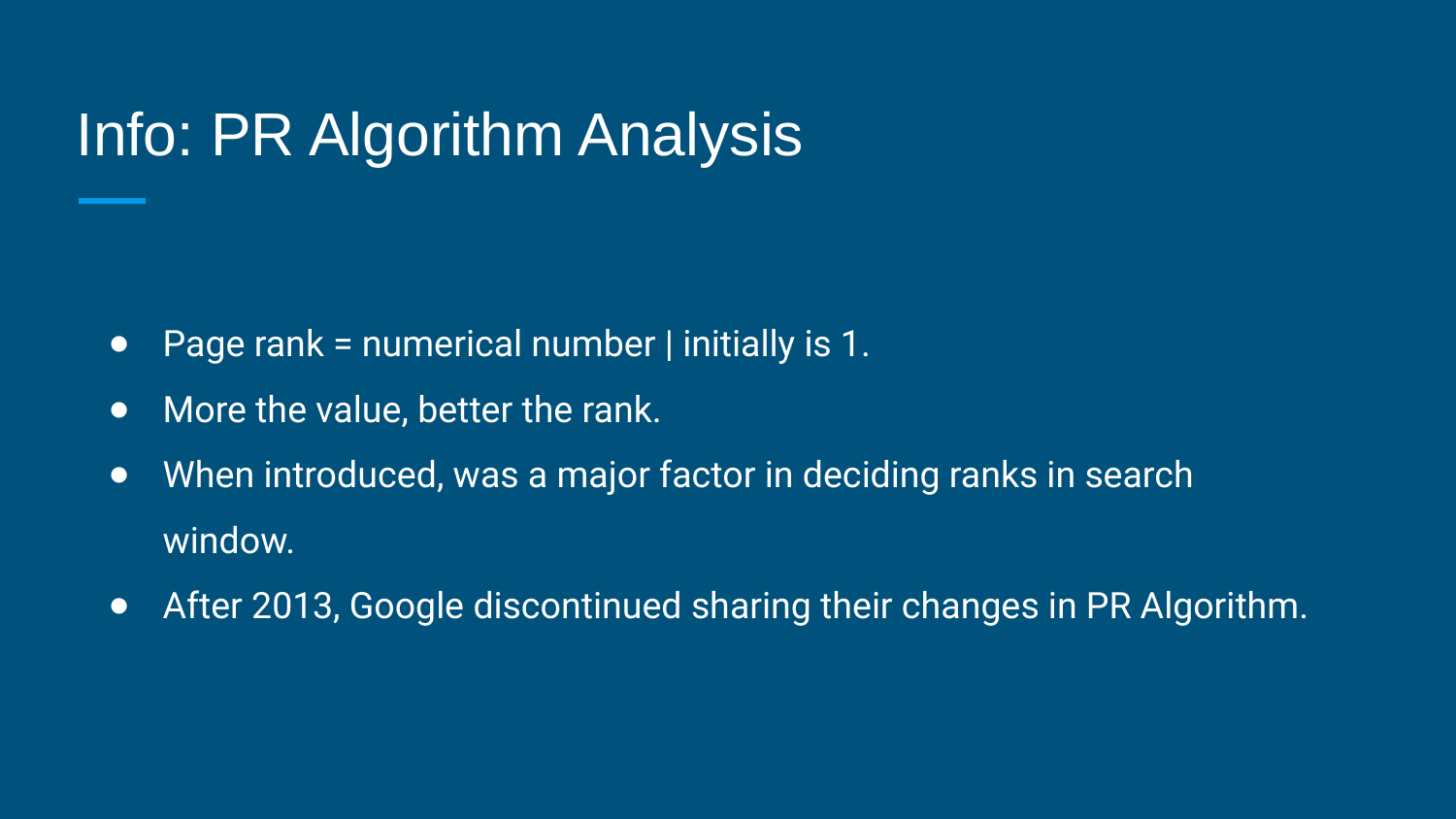

# Info: PR Algorithm Analysis
Page rank = numerical number | initially is 1.
More the value, better the rank.
When introduced, was a major factor in deciding ranks in search window.
After 2013, Google discontinued sharing their changes in PR Algorithm.